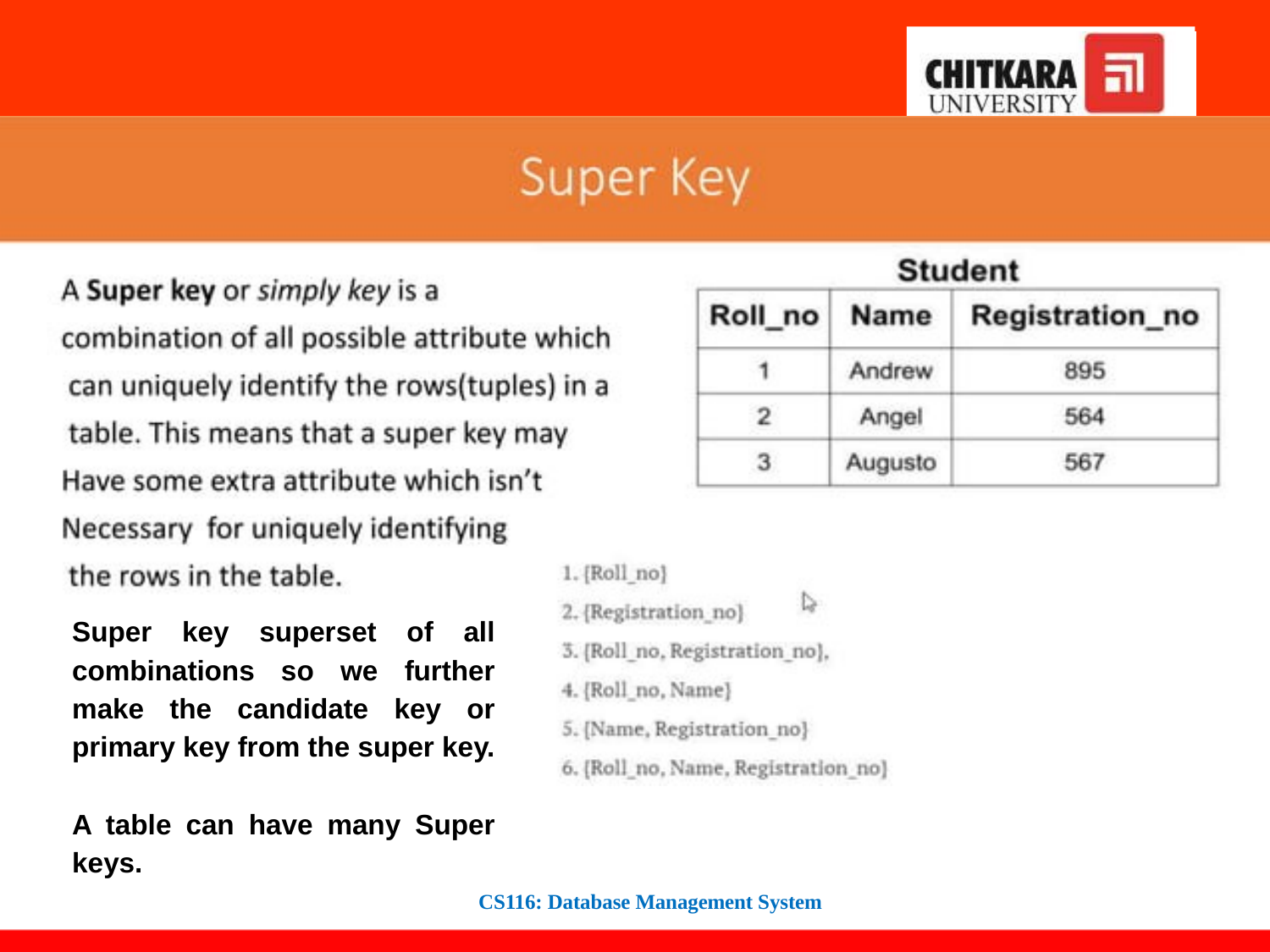

Super key superset of all combinations so we further make the candidate key or primary key from the super key.

A table can have many Super keys.
CS116: Database Management System